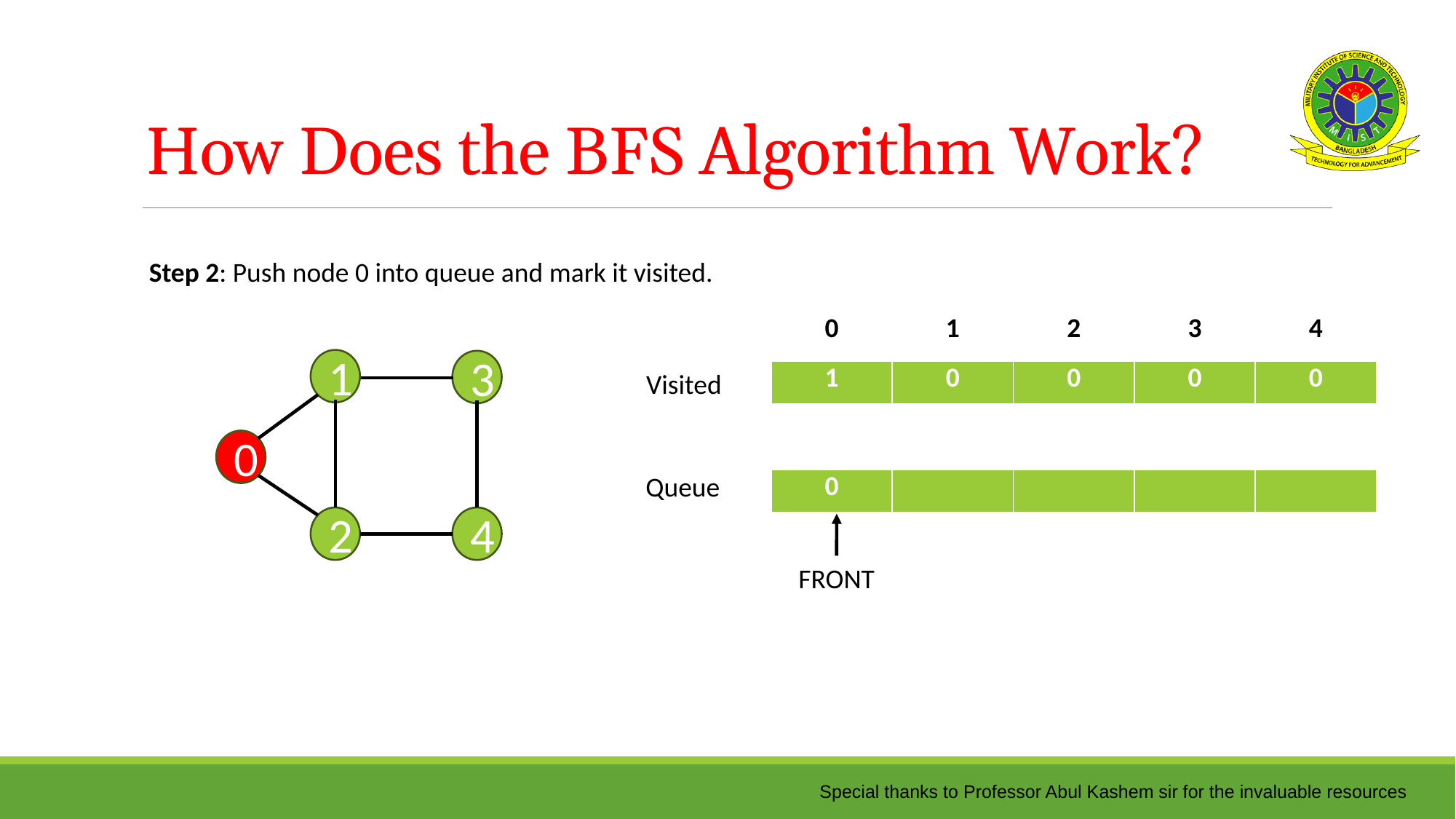

# How Does the BFS Algorithm Work?
Step 2: Push node 0 into queue and mark it visited.
| 0 | 1 | 2 | 3 | 4 |
| --- | --- | --- | --- | --- |
1
3
| 1 | 0 | 0 | 0 | 0 |
| --- | --- | --- | --- | --- |
Visited
0
Queue
| 0 |  |  |  |  |
| --- | --- | --- | --- | --- |
4
2
FRONT
Special thanks to Professor Abul Kashem sir for the invaluable resources